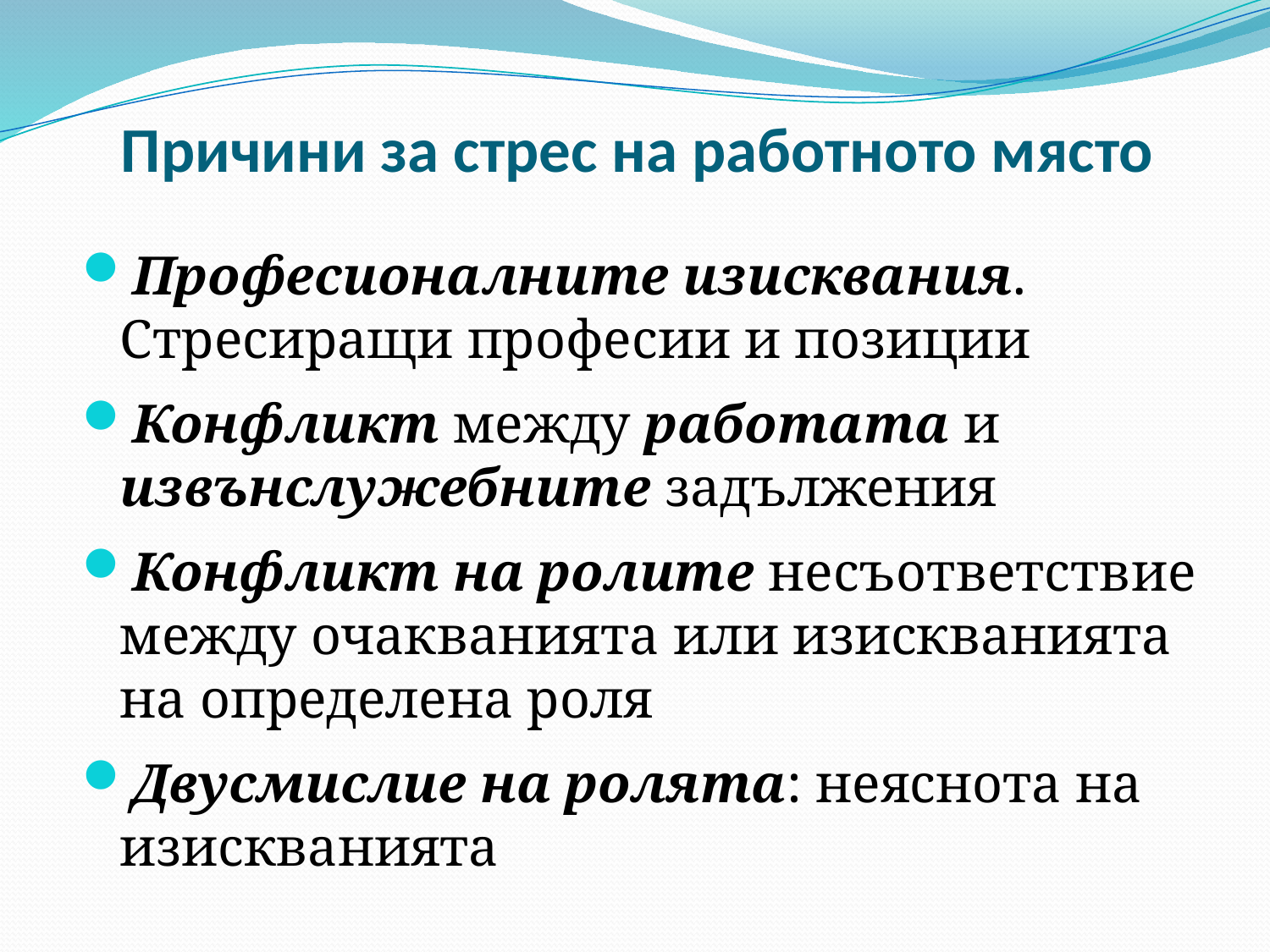

# Причини за стрес на работното място
Професионалните изисквания. Стресиращи професии и позиции
Конфликт между работата и извънслужебните задължения
Конфликт на ролите несъответствие между очакванията или изискванията на определена роля
Двусмислие на ролята: неяснота на изискванията